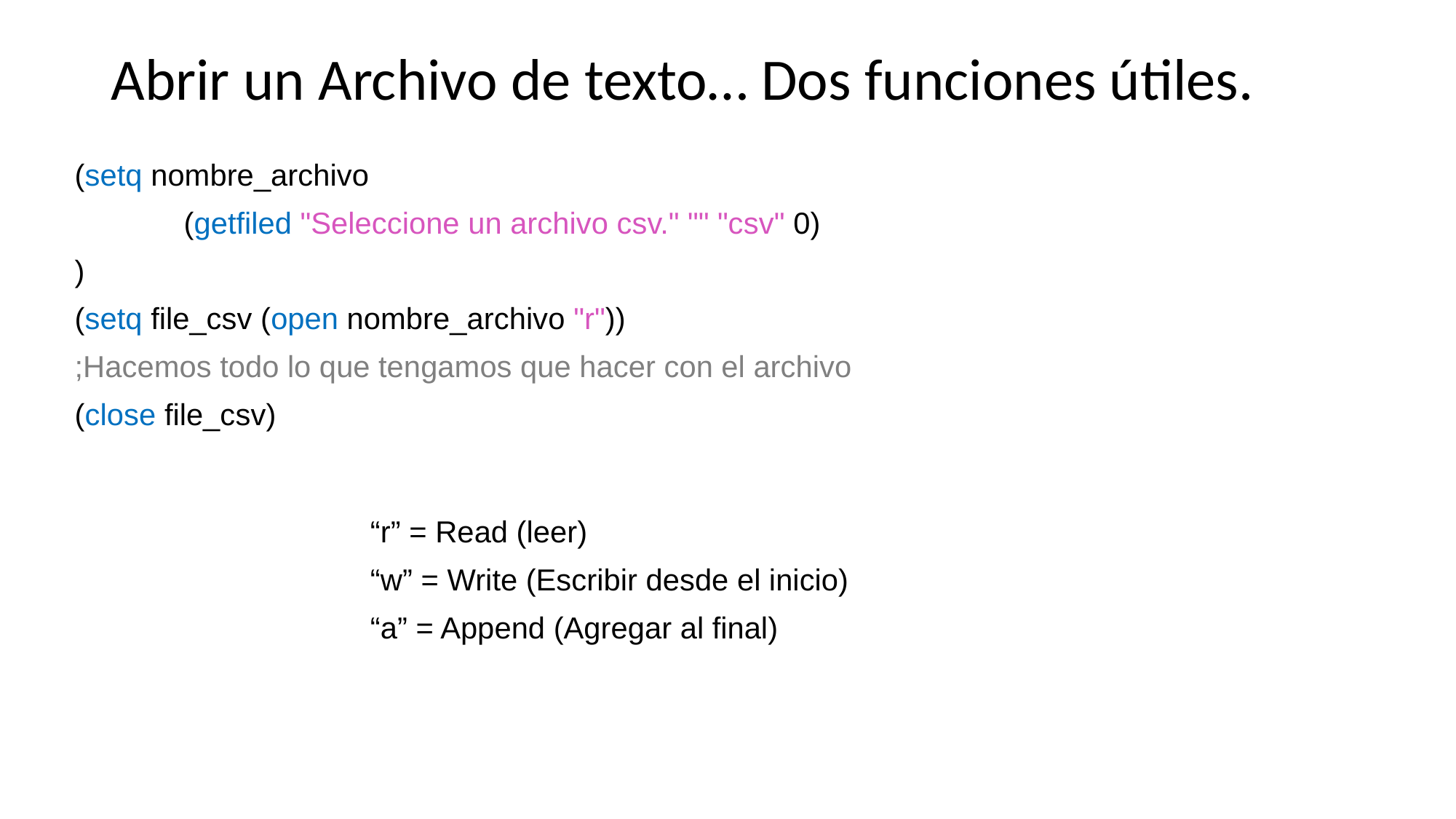

# Abrir un Archivo de texto… Dos funciones útiles.
(setq nombre_archivo
	(getfiled "Seleccione un archivo csv." "" "csv" 0)
)
(setq file_csv (open nombre_archivo "r"))
;Hacemos todo lo que tengamos que hacer con el archivo
(close file_csv)
“r” = Read (leer)
“w” = Write (Escribir desde el inicio)
“a” = Append (Agregar al final)